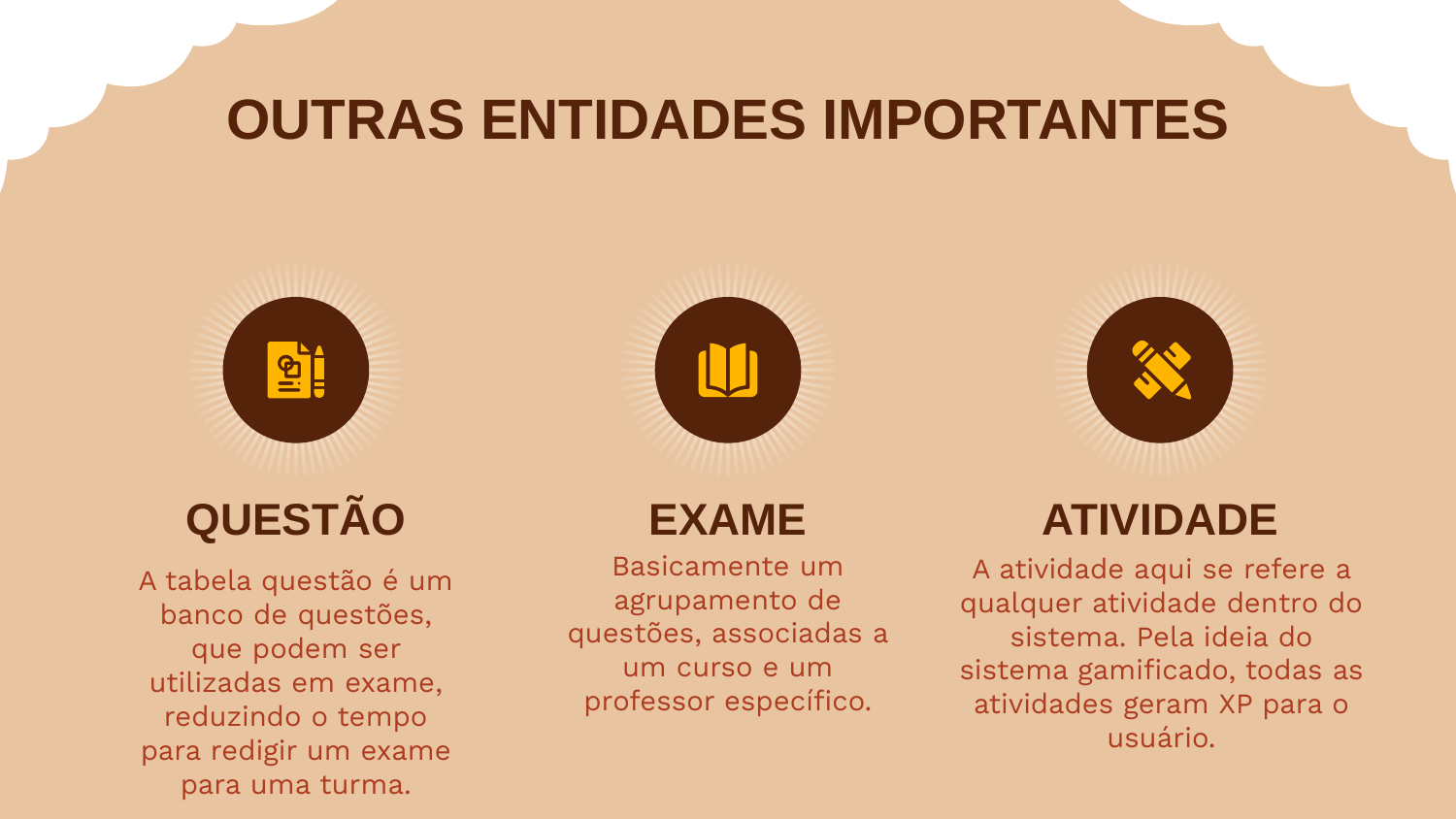

OUTRAS ENTIDADES IMPORTANTES

# QUESTÃO
EXAME
ATIVIDADE
A tabela questão é um banco de questões, que podem ser utilizadas em exame, reduzindo o tempo para redigir um exame para uma turma.
Basicamente um agrupamento de questões, associadas a um curso e um professor específico.
A atividade aqui se refere a qualquer atividade dentro do sistema. Pela ideia do sistema gamificado, todas as atividades geram XP para o usuário.